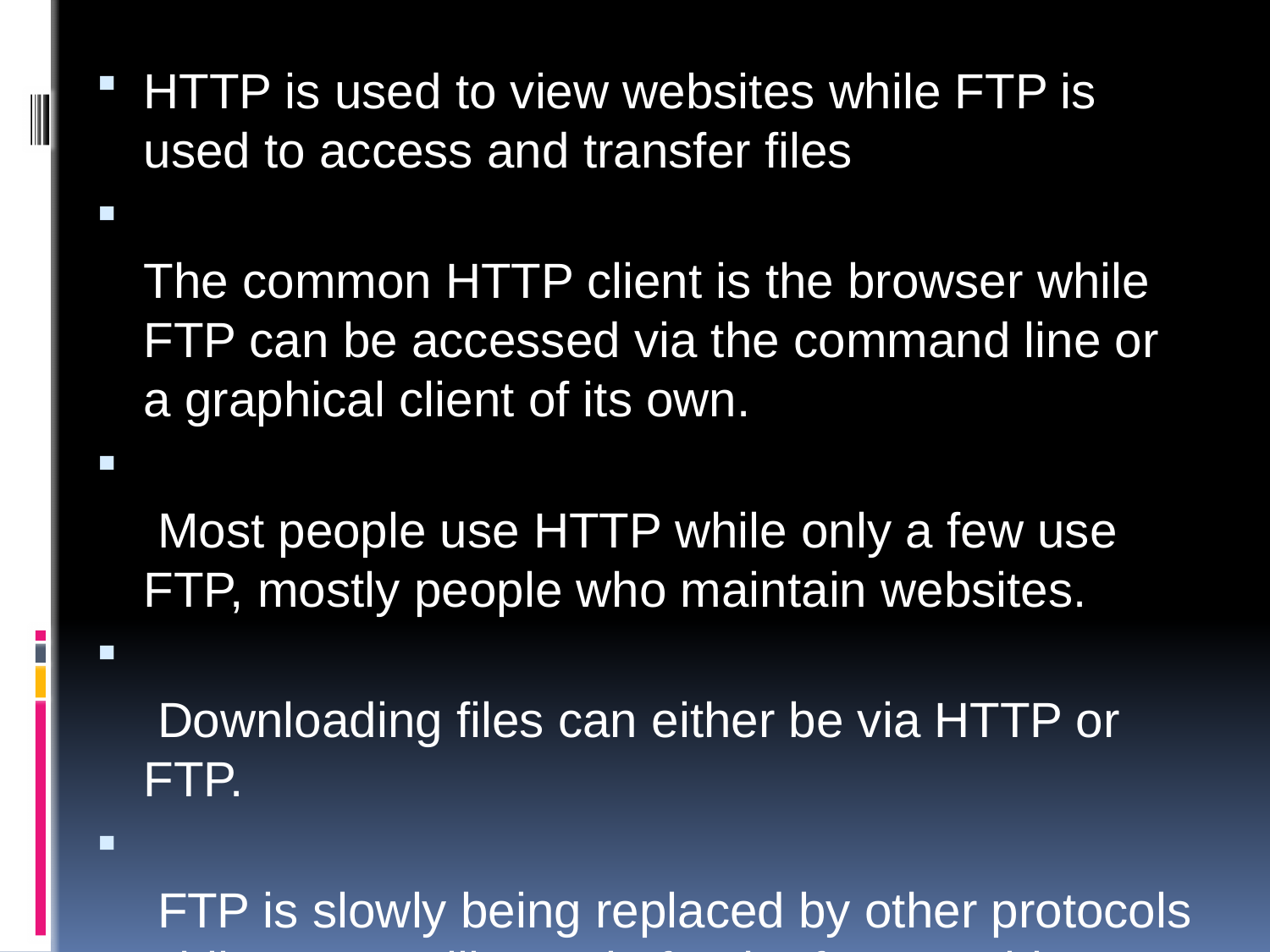

HTTP is used to view websites while FTP is used to access and transfer files
The common HTTP client is the browser while FTP can be accessed via the command line or a graphical client of its own.
 Most people use HTTP while only a few use FTP, mostly people who maintain websites.
 Downloading files can either be via HTTP or FTP.
 FTP is slowly being replaced by other protocols while HTTP will remain for the foreseeable future.